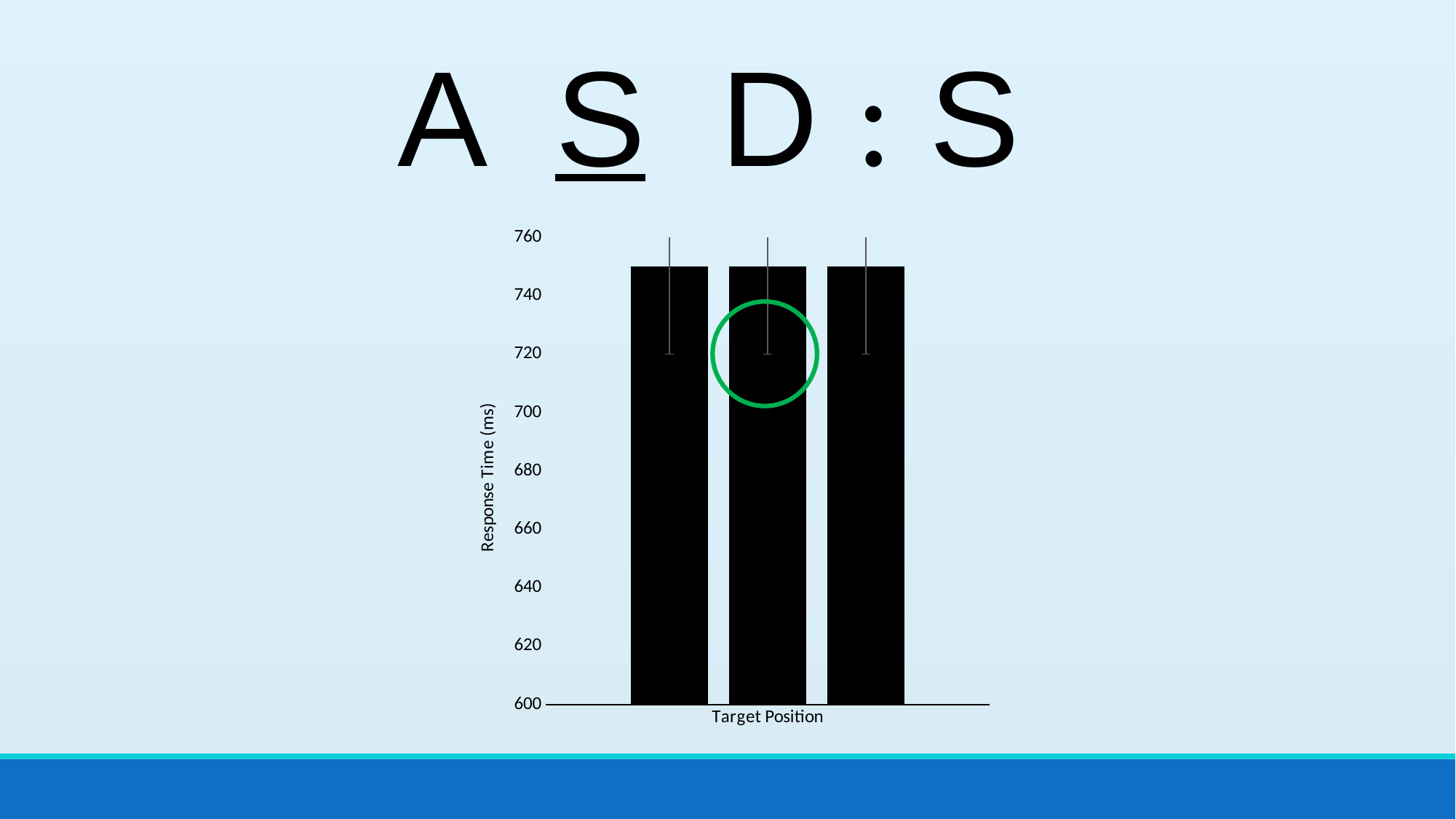

# A  S  D : S

### Chart

| Category |  |  |  |
|---|---|---|---|
| Target Position | 750.0 | 750.0 | 750.0 |